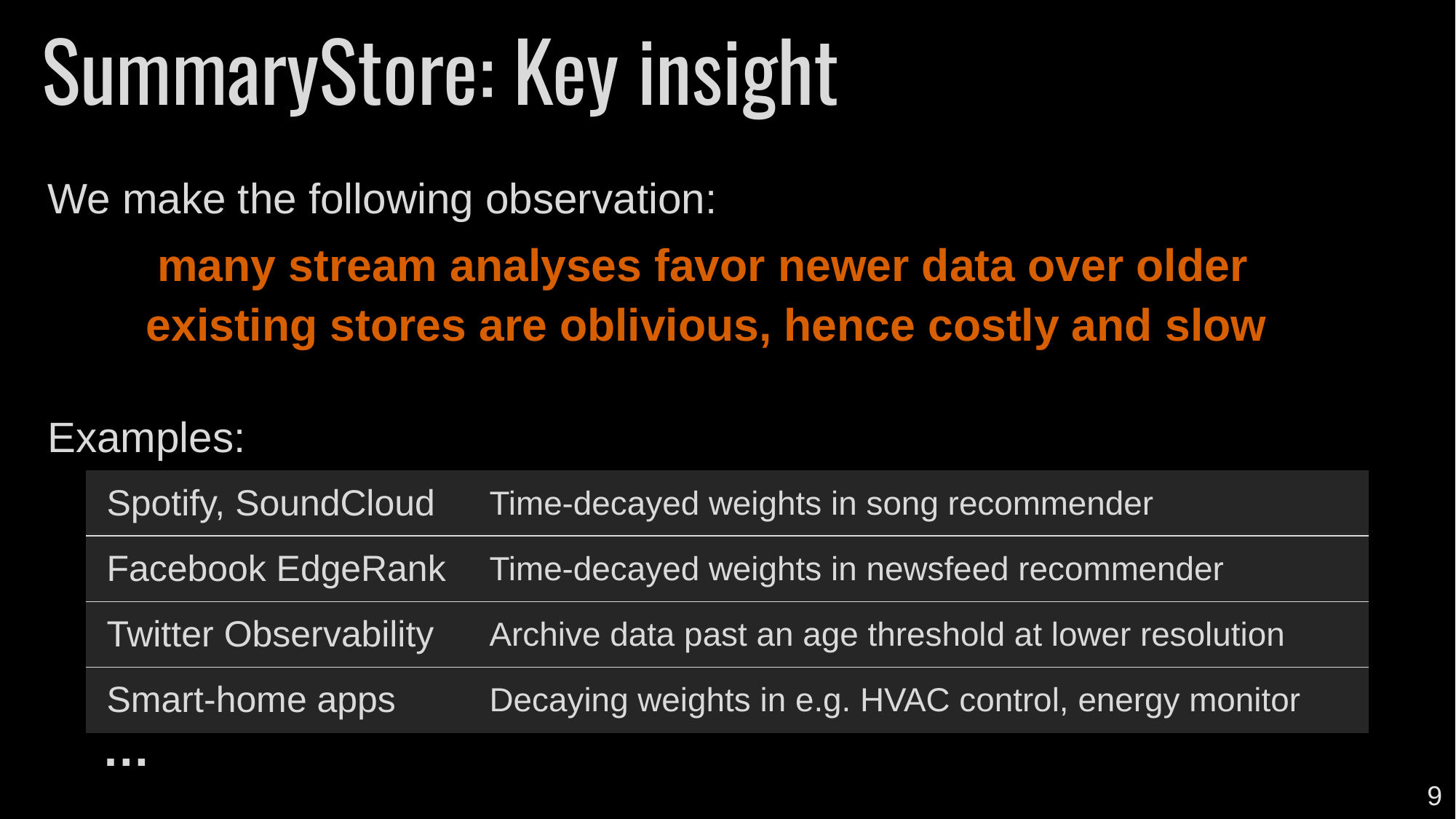

# SummaryStore: Key insight
We make the following observation:

many stream analyses favor newer data over older
existing stores are oblivious, hence costly and slow
Examples:

| Spotify, SoundCloud | Time-decayed weights in song recommender |
| --- | --- |
| Facebook EdgeRank | Time-decayed weights in newsfeed recommender |
| Twitter Observability | Archive data past an age threshold at lower resolution |
| Smart-home apps | Decaying weights in e.g. HVAC control, energy monitor |
…
9